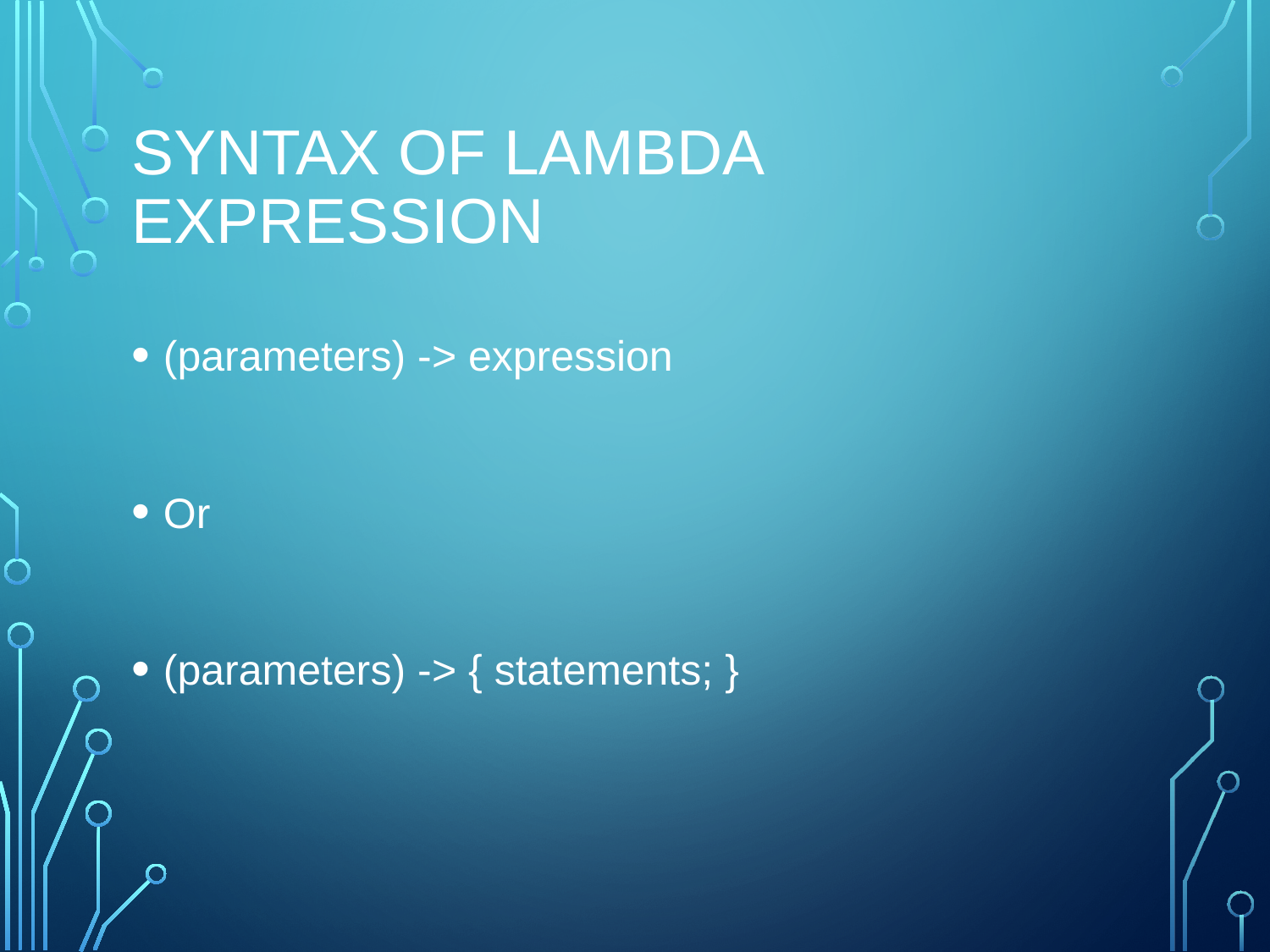

# Syntax of Lambda Expression
(parameters) -> expression

Or

(parameters) -> { statements; }